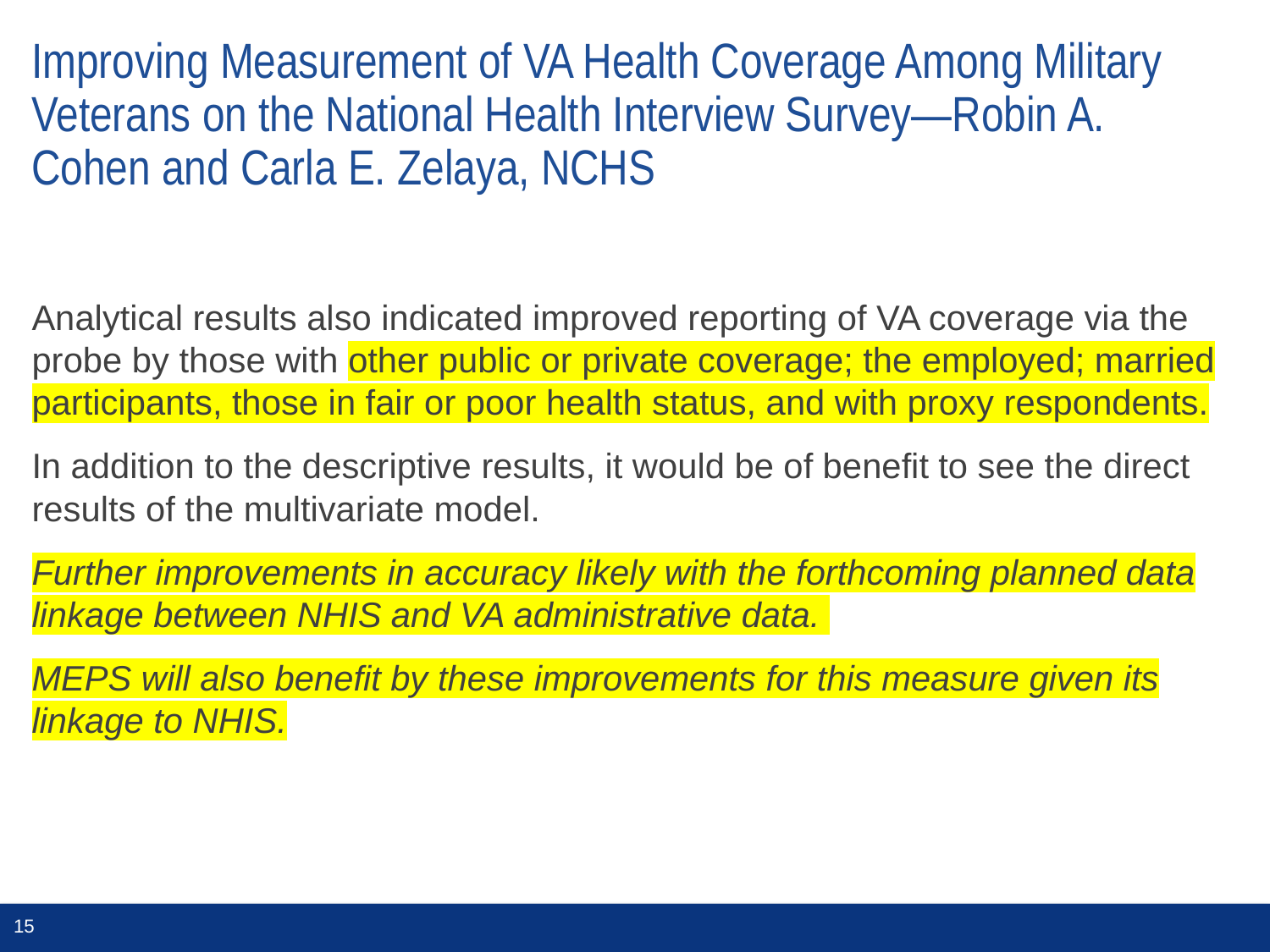

# Improving Measurement of VA Health Coverage Among Military Veterans on the National Health Interview Survey—Robin A. Cohen and Carla E. Zelaya, NCHS

Analytical results also indicated improved reporting of VA coverage via the probe by those with other public or private coverage; the employed; married participants, those in fair or poor health status, and with proxy respondents.
In addition to the descriptive results, it would be of benefit to see the direct results of the multivariate model.
Further improvements in accuracy likely with the forthcoming planned data linkage between NHIS and VA administrative data.
MEPS will also benefit by these improvements for this measure given its linkage to NHIS.

15